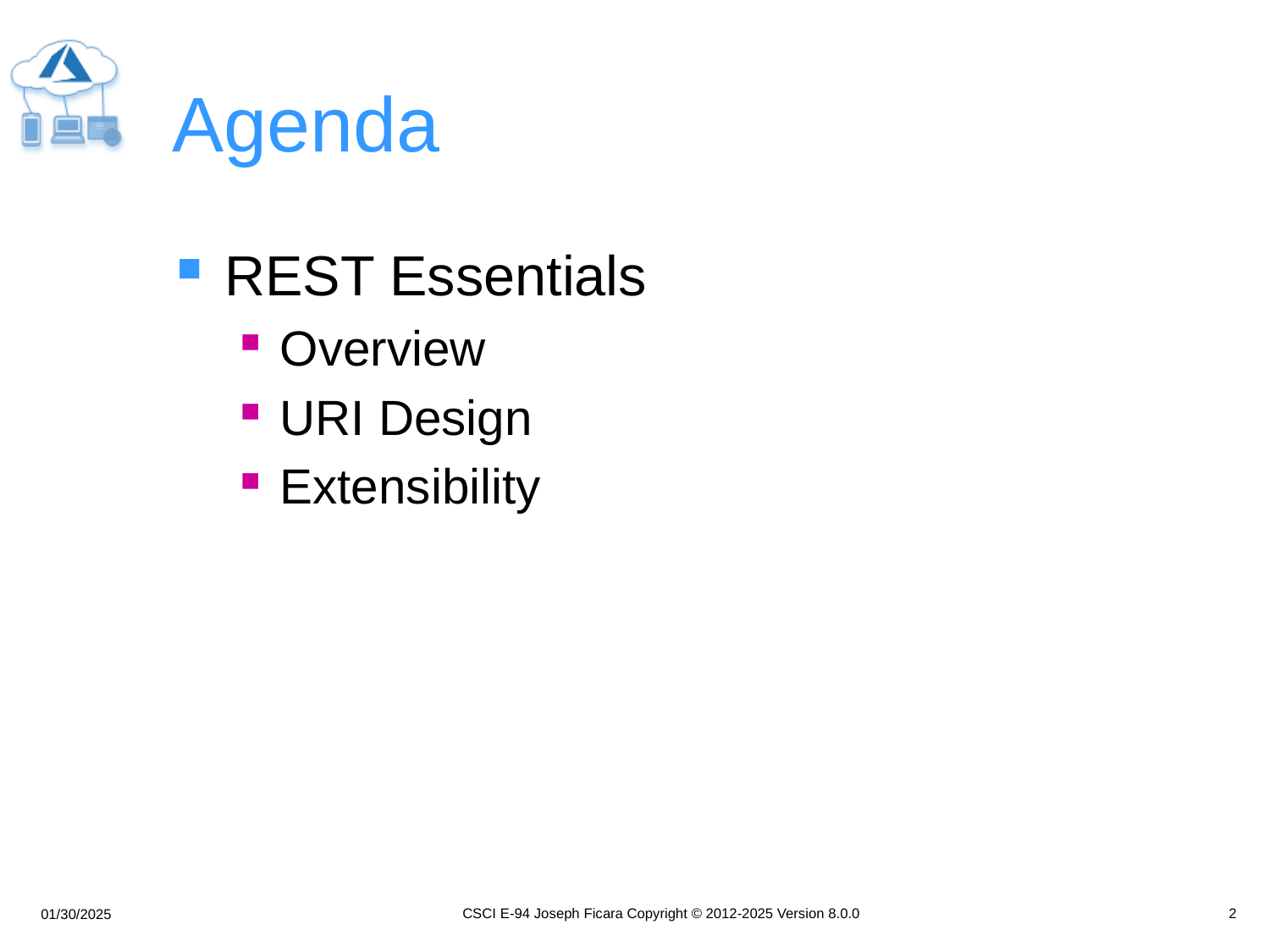

# Agenda
REST Essentials
Overview
URI Design
Extensibility
CSCI E-94 Joseph Ficara Copyright © 2012-2025 Version 8.0.0
2
01/30/2025